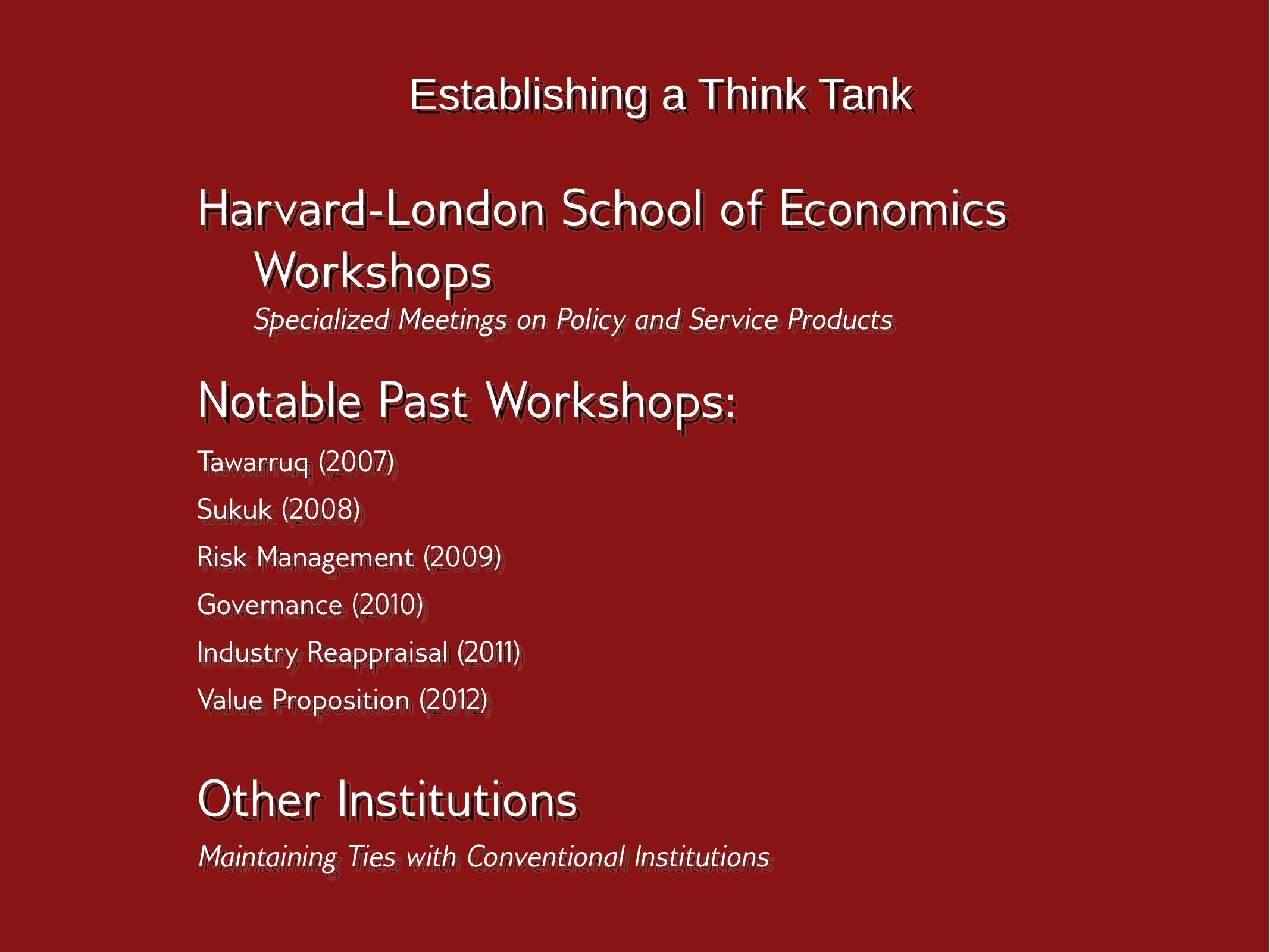

# Establishing a Think Tank
Harvard-London School of Economics Workshops                                                 Specialized Meetings on Policy and Service Products
Notable Past Workshops:
Tawarruq (2007)
Sukuk (2008)
Risk Management (2009)
Governance (2010)
Industry Reappraisal (2011)
Value Proposition (2012)

Other Institutions
Maintaining Ties with Conventional Institutions